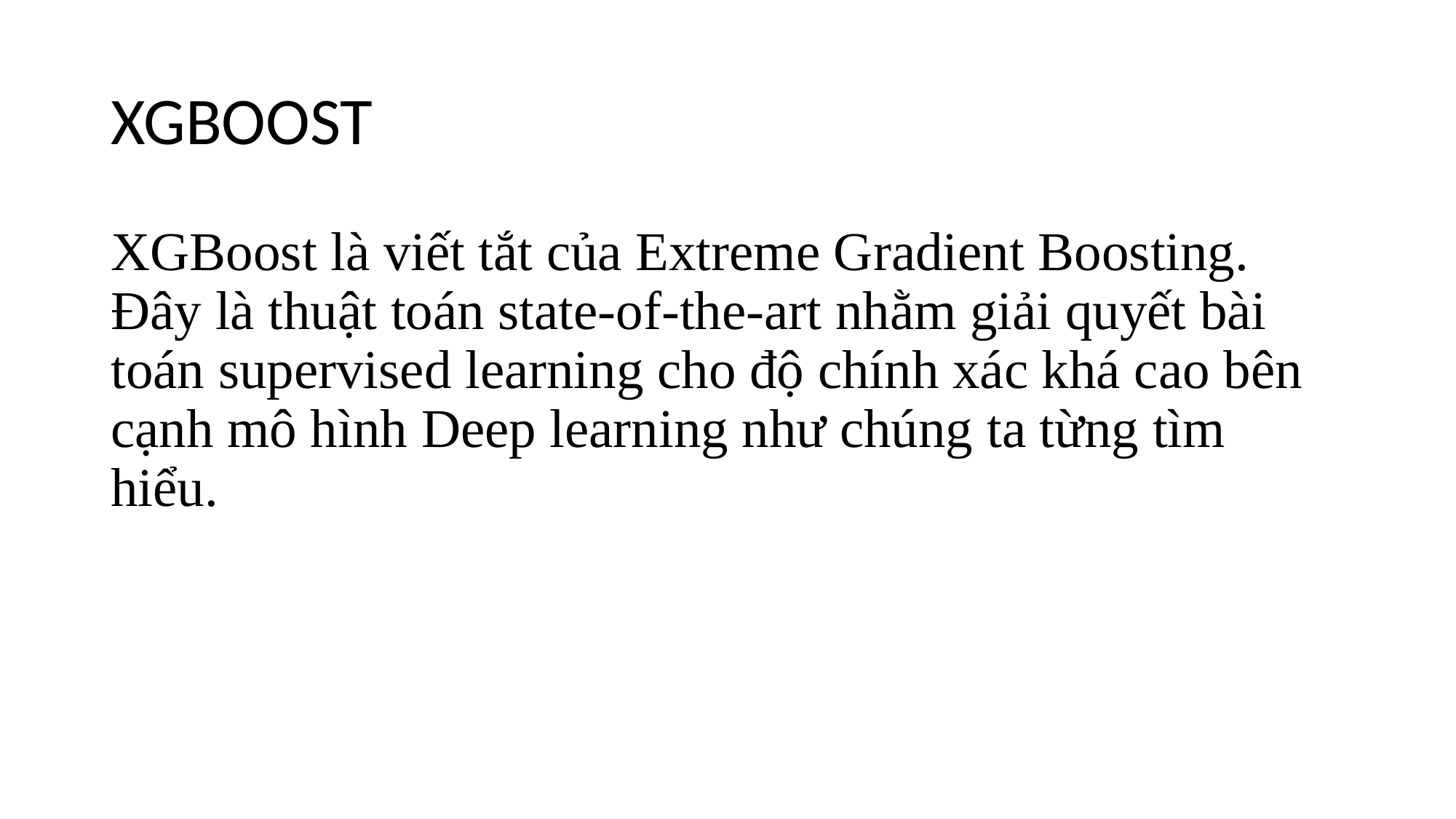

# XGBOOST
XGBoost là viết tắt của Extreme Gradient Boosting. Đây là thuật toán state-of-the-art nhằm giải quyết bài toán supervised learning cho độ chính xác khá cao bên cạnh mô hình Deep learning như chúng ta từng tìm hiểu.